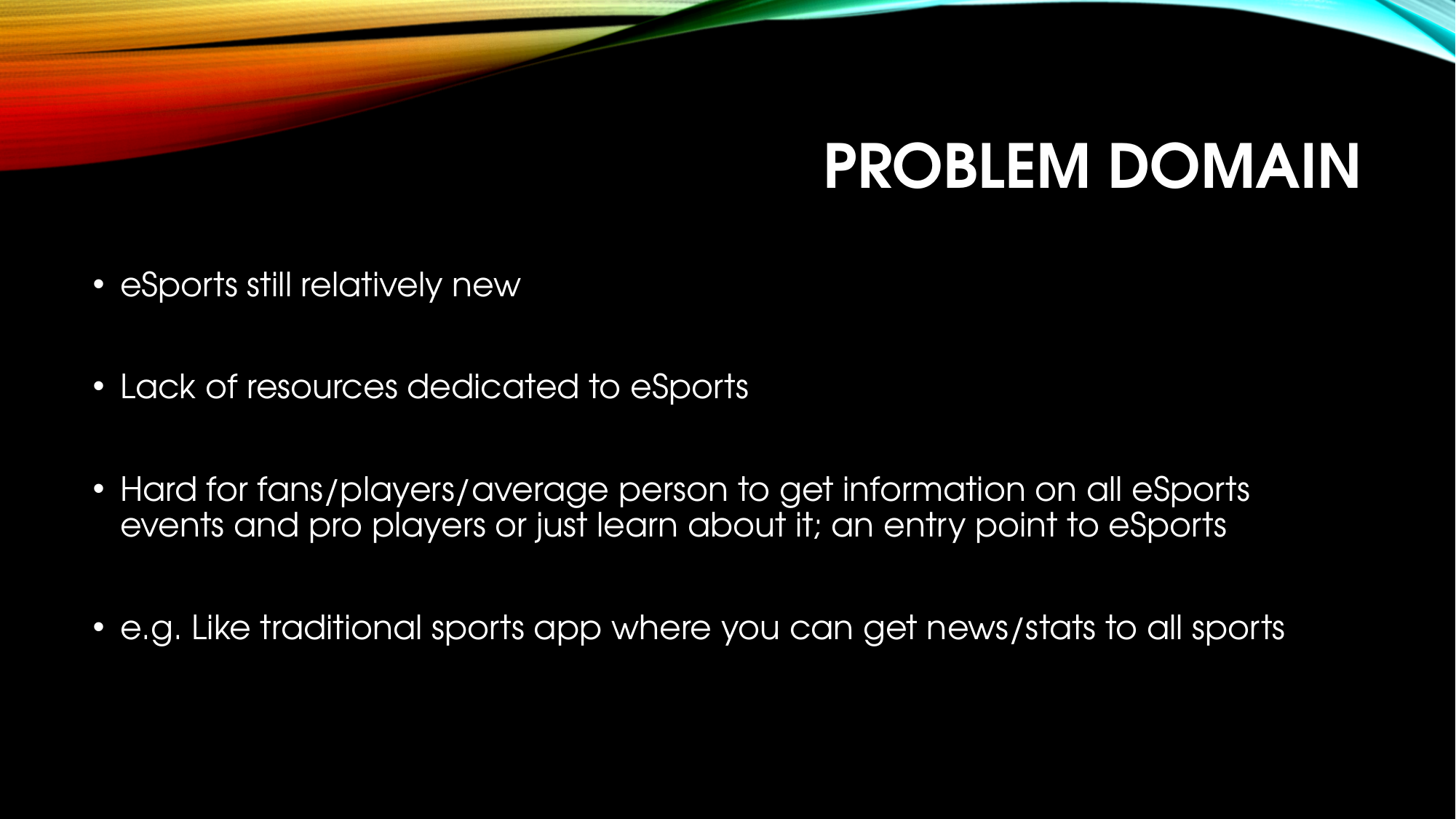

# PROBLEM Domain
eSports still relatively new

Lack of resources dedicated to eSports

Hard for fans/players/average person to get information on all eSports events and pro players or just learn about it; an entry point to eSports

e.g. Like traditional sports app where you can get news/stats to all sports